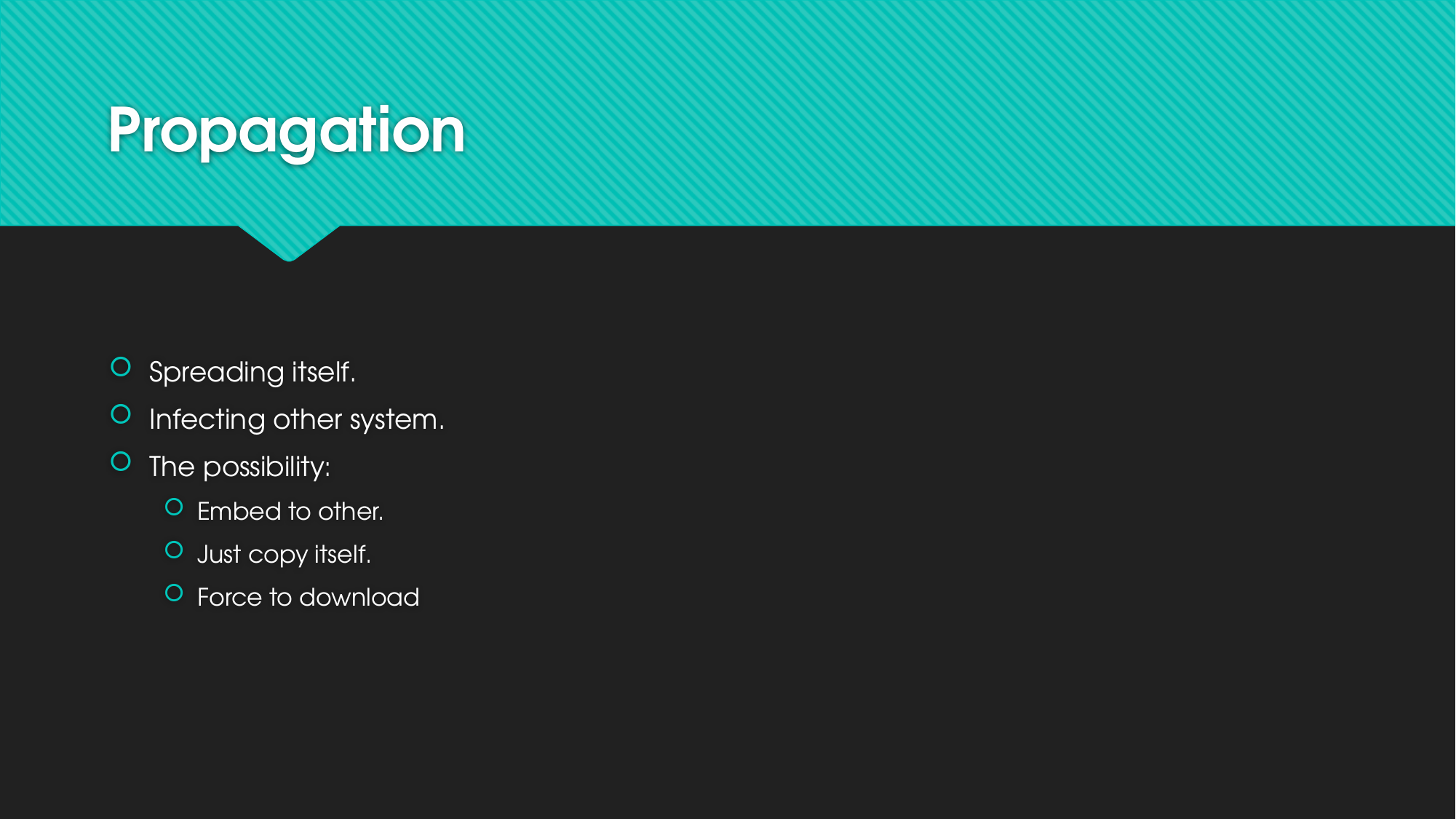

# Propagation
Spreading itself.
Infecting other system.
The possibility:
Embed to other.
Just copy itself.
Force to download